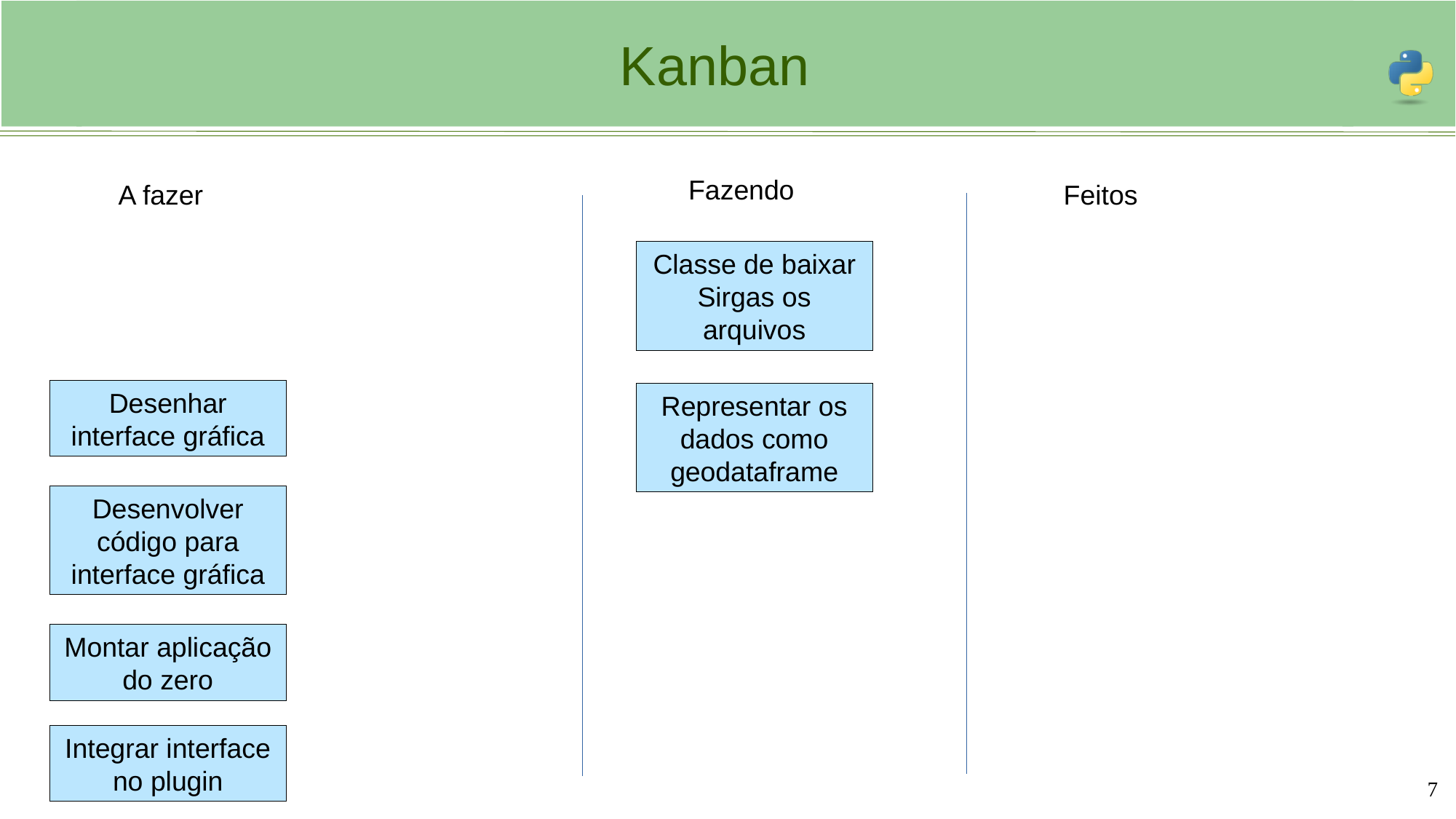

# Kanban
Fazendo
A fazer
Feitos

Classe de baixar Sirgas os arquivos
Desenhar interface gráfica
Representar os dados como geodataframe
Desenvolver código para interface gráfica
Montar aplicação do zero
Integrar interface no plugin
7